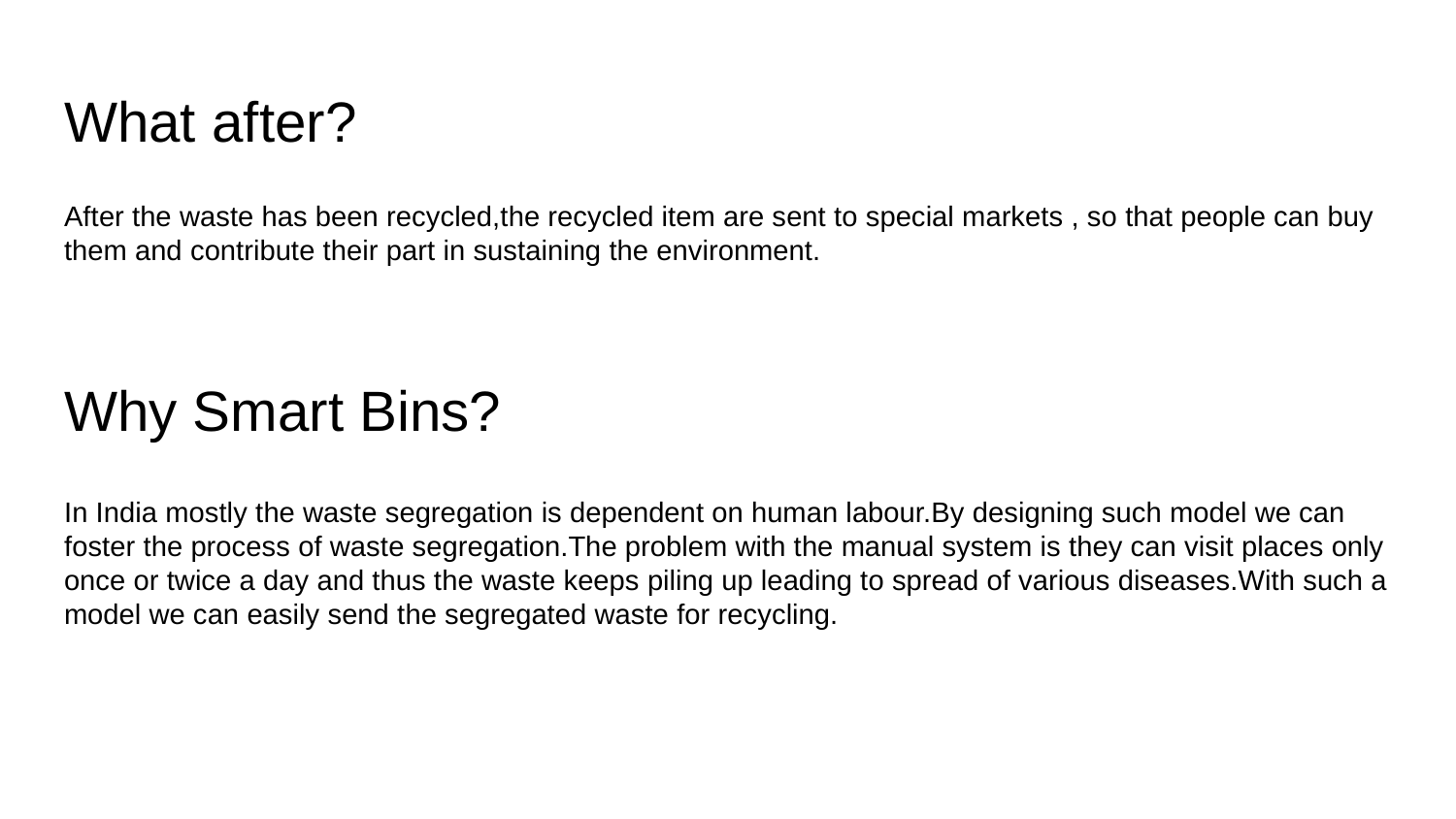

# What after?
After the waste has been recycled,the recycled item are sent to special markets , so that people can buy them and contribute their part in sustaining the environment.

Why Smart Bins?

In India mostly the waste segregation is dependent on human labour.By designing such model we can foster the process of waste segregation.The problem with the manual system is they can visit places only once or twice a day and thus the waste keeps piling up leading to spread of various diseases.With such a model we can easily send the segregated waste for recycling.